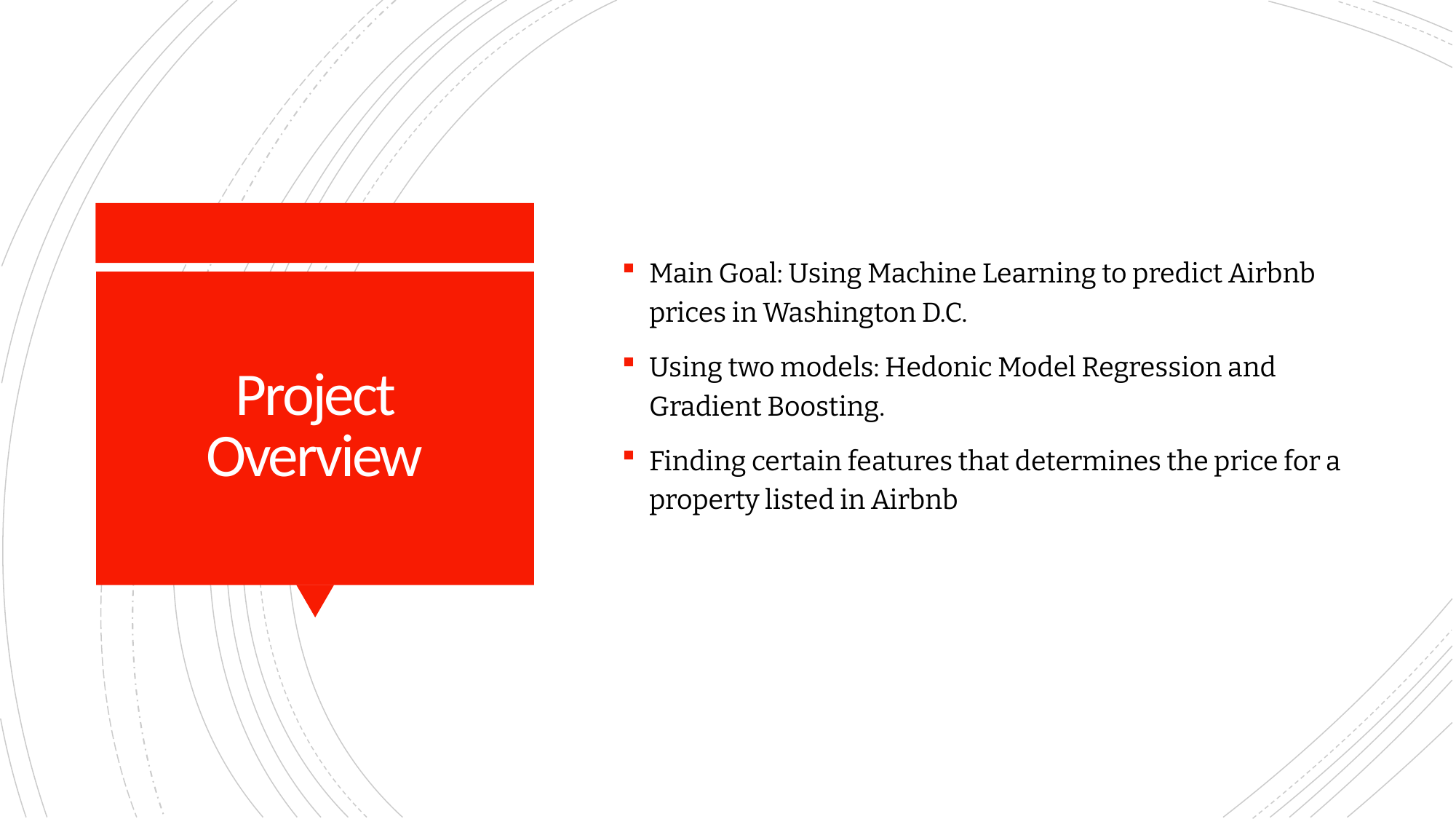

Main Goal: Using Machine Learning to predict Airbnb prices in Washington D.C.
Using two models: Hedonic Model Regression and Gradient Boosting.
Finding certain features that determines the price for a property listed in Airbnb

# Project Overview